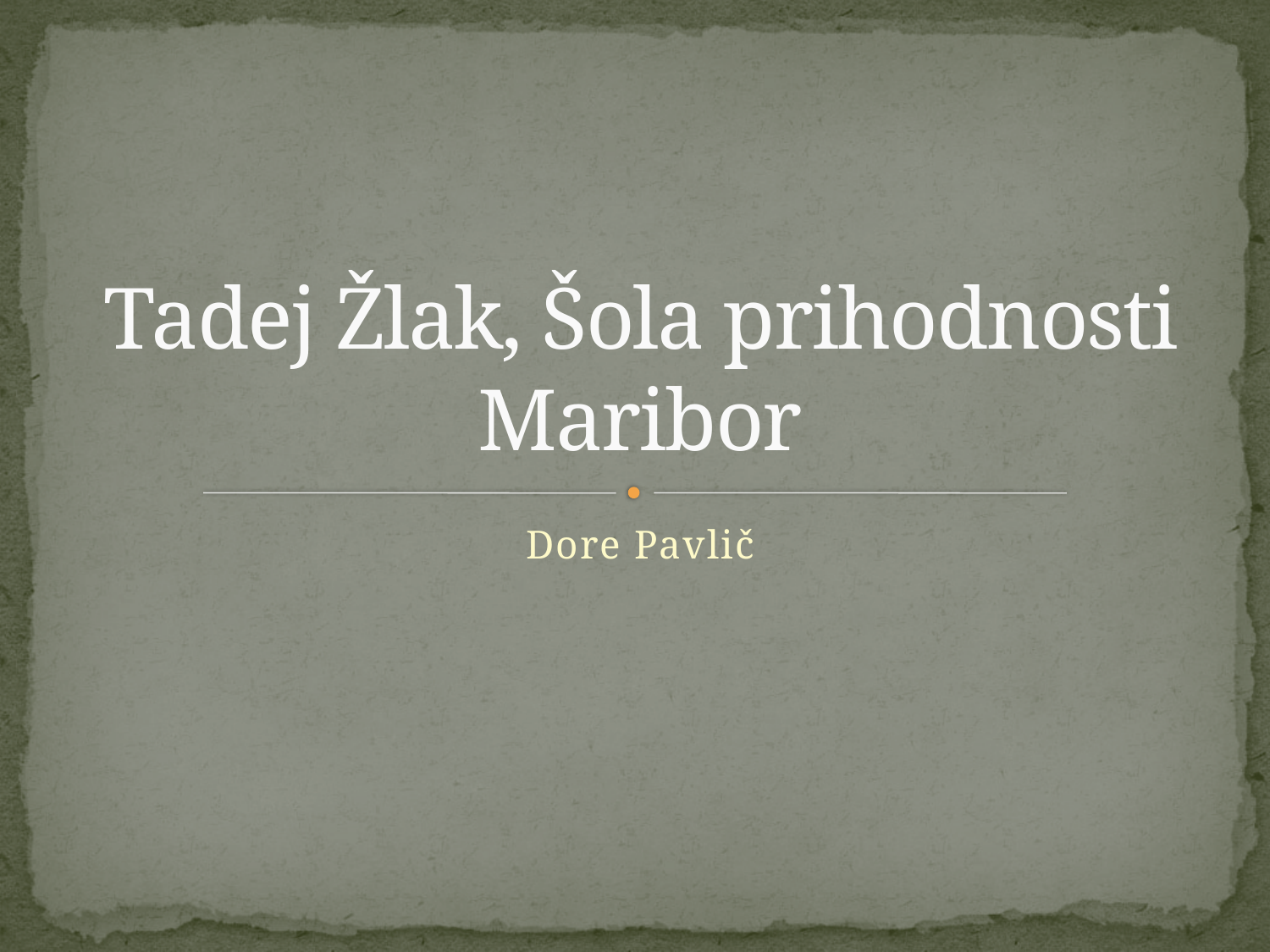

# Tadej Žlak, Šola prihodnosti Maribor
Dore Pavlič